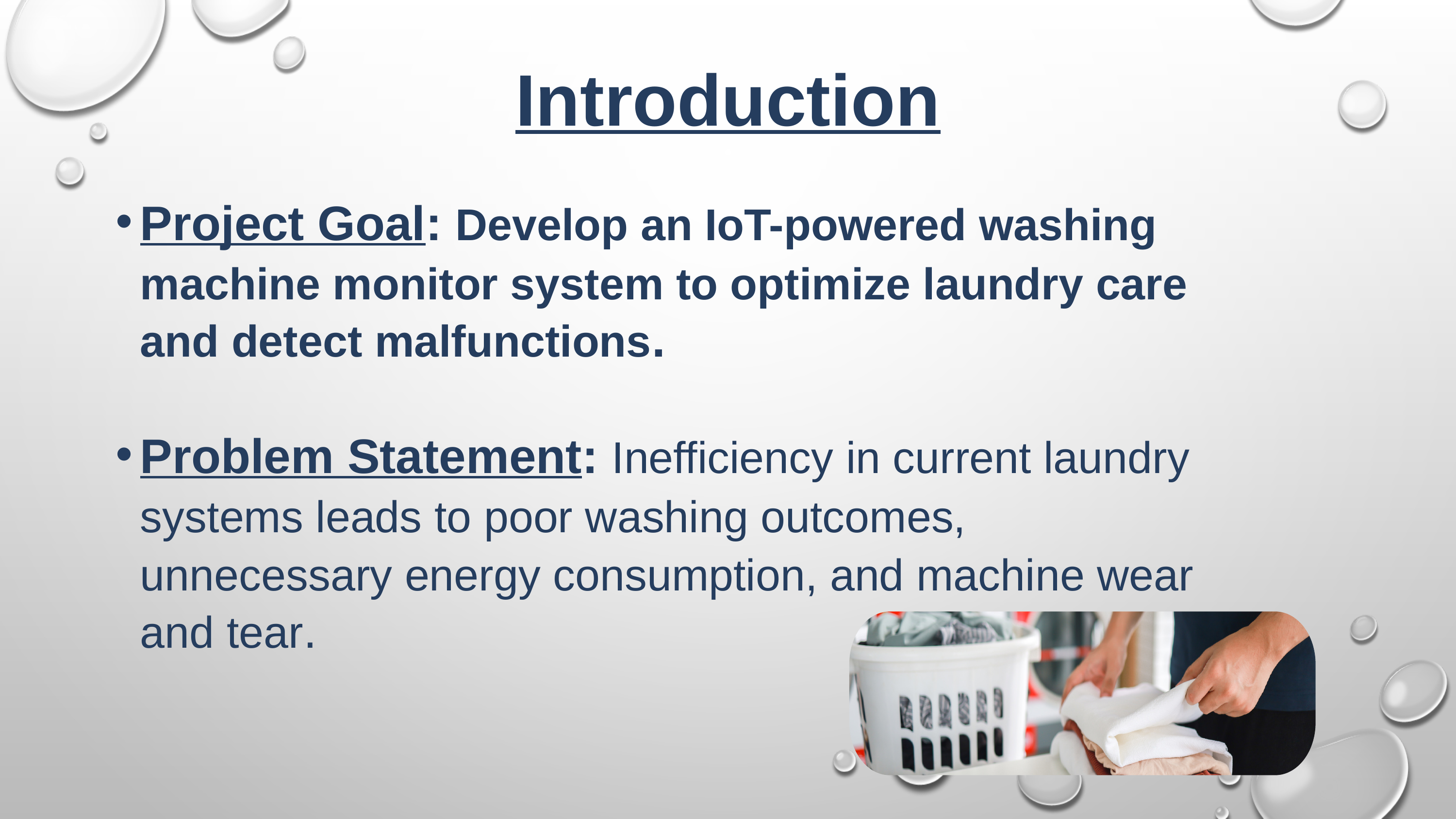

Introduction

Project Goal: Develop an IoT-powered washing machine monitor system to optimize laundry care and detect malfunctions.
Problem Statement: Inefficiency in current laundry systems leads to poor washing outcomes, unnecessary energy consumption, and machine wear and tear.